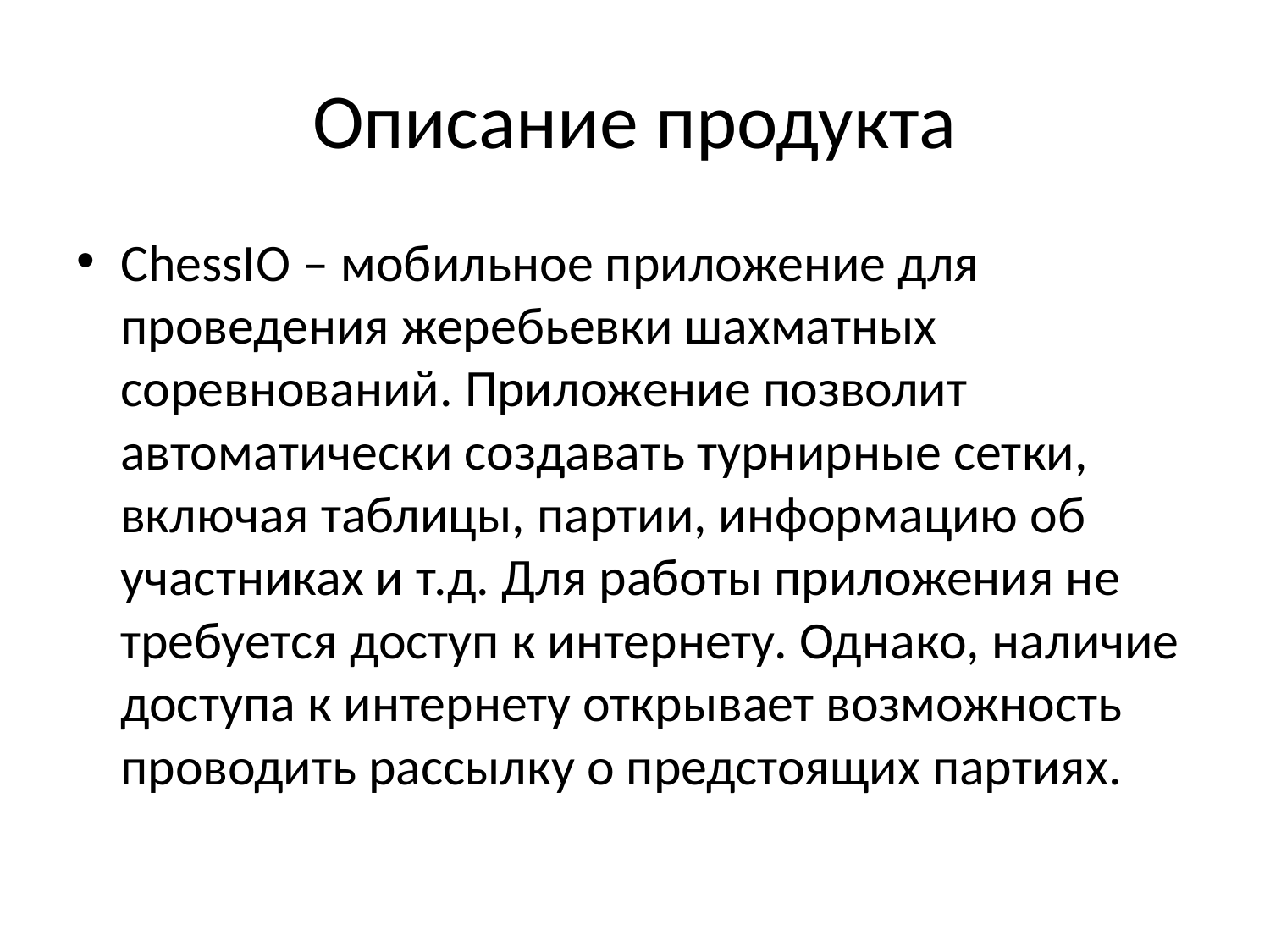

# Описание продукта
ChessIO – мобильное приложение для проведения жеребьевки шахматных соревнований. Приложение позволит автоматически создавать турнирные сетки, включая таблицы, партии, информацию об участниках и т.д. Для работы приложения не требуется доступ к интернету. Однако, наличие доступа к интернету открывает возможность проводить рассылку о предстоящих партиях.